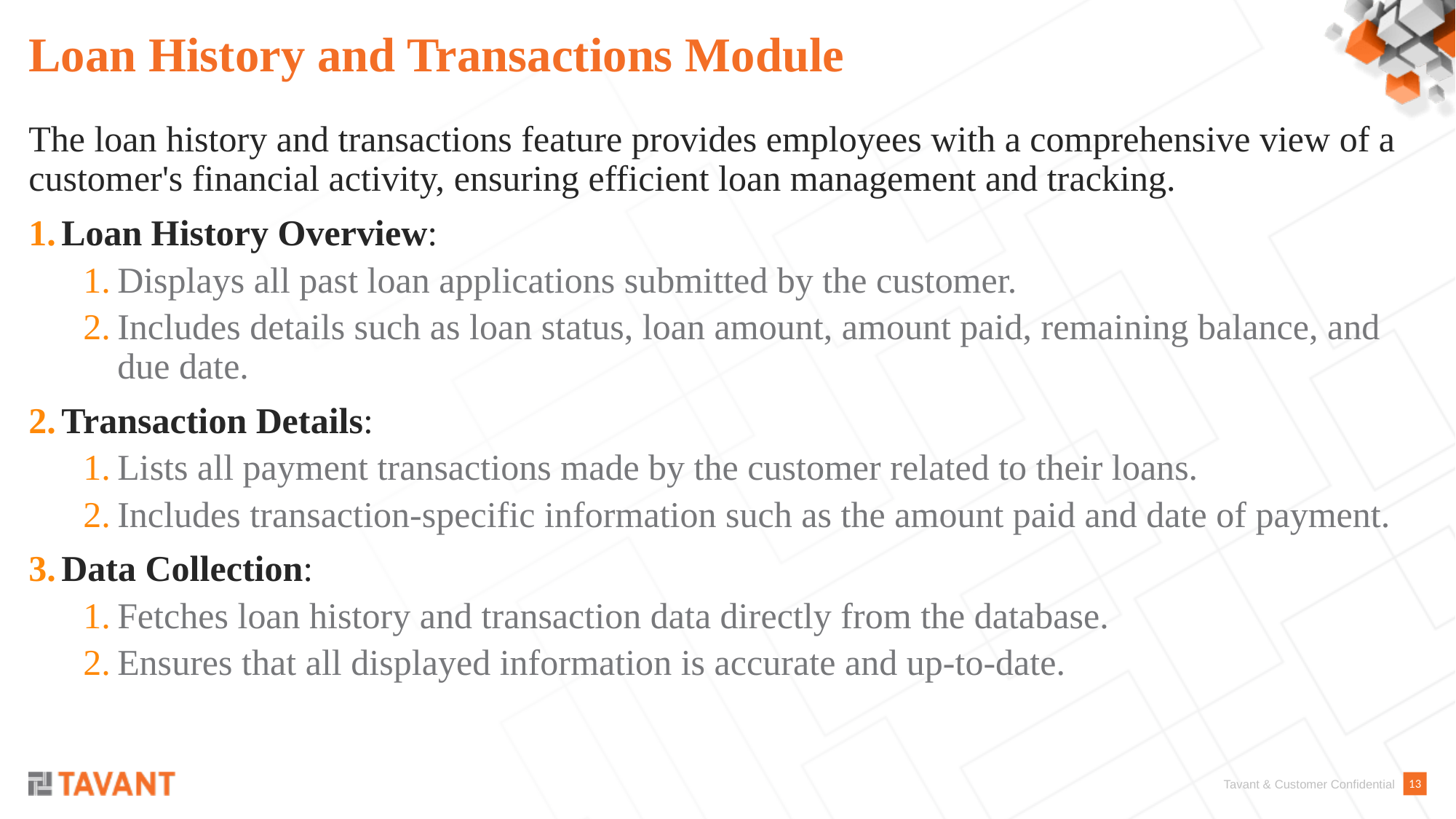

# Loan History and Transactions Module
The loan history and transactions feature provides employees with a comprehensive view of a customer's financial activity, ensuring efficient loan management and tracking.
Loan History Overview:
Displays all past loan applications submitted by the customer.
Includes details such as loan status, loan amount, amount paid, remaining balance, and due date.
Transaction Details:
Lists all payment transactions made by the customer related to their loans.
Includes transaction-specific information such as the amount paid and date of payment.
Data Collection:
Fetches loan history and transaction data directly from the database.
Ensures that all displayed information is accurate and up-to-date.